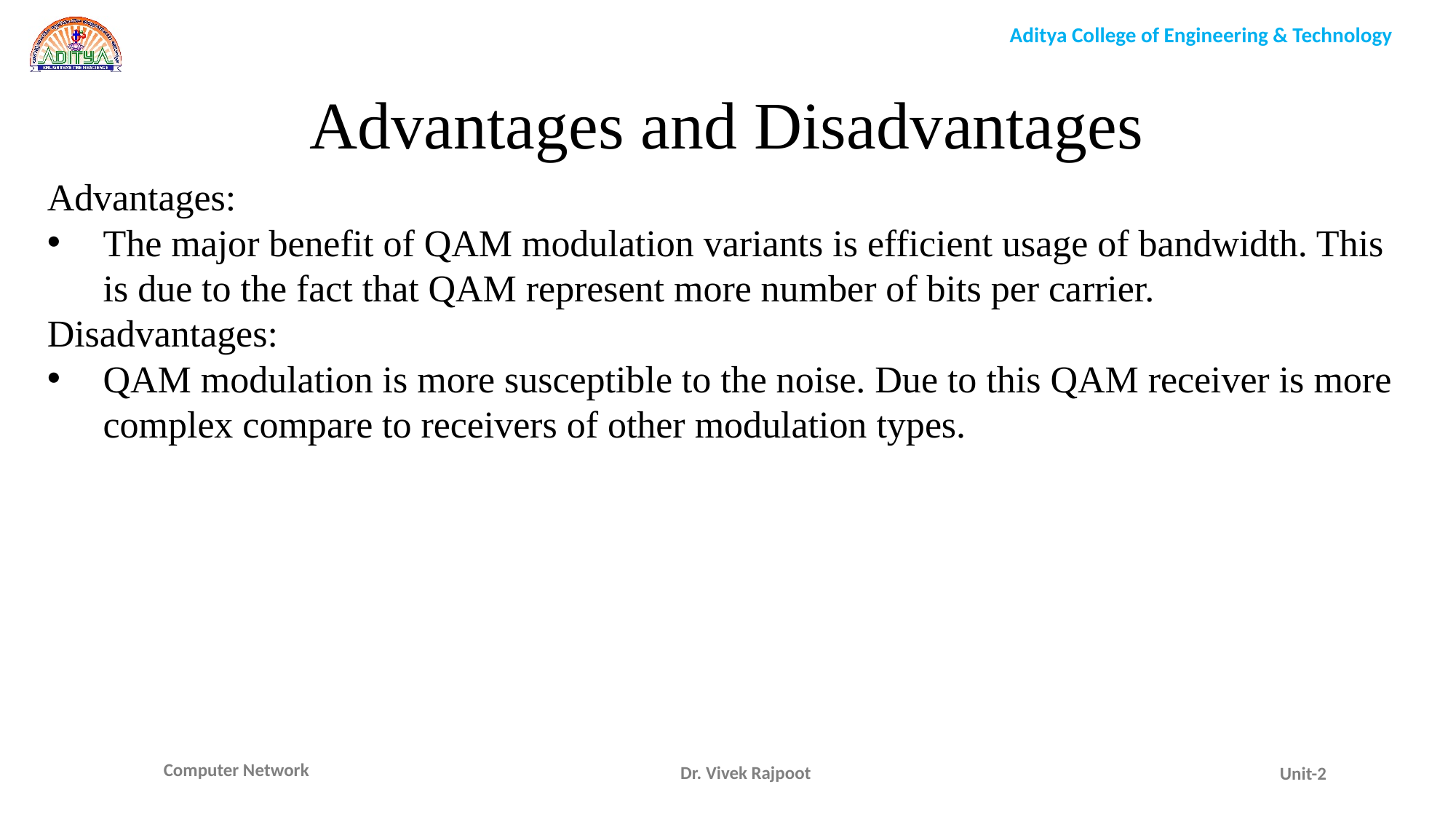

Advantages and Disadvantages
Advantages:
The major benefit of QAM modulation variants is efficient usage of bandwidth. This is due to the fact that QAM represent more number of bits per carrier.
Disadvantages:
QAM modulation is more susceptible to the noise. Due to this QAM receiver is more complex compare to receivers of other modulation types.

Dr. Vivek Rajpoot
Unit-2